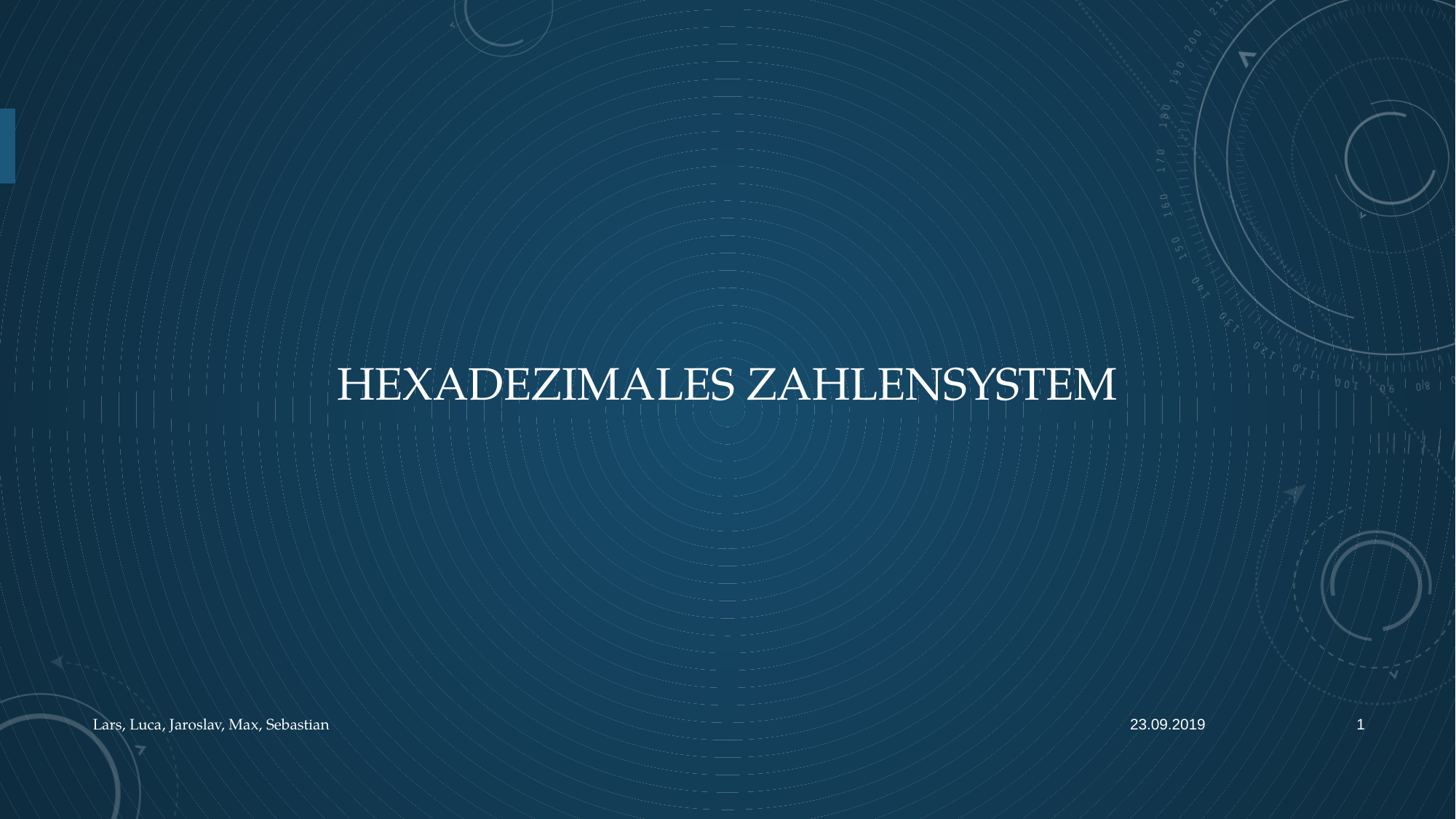

# Hexadezimales Zahlensystem
Lars, Luca, Jaroslav, Max, Sebastian
23.09.2019
1